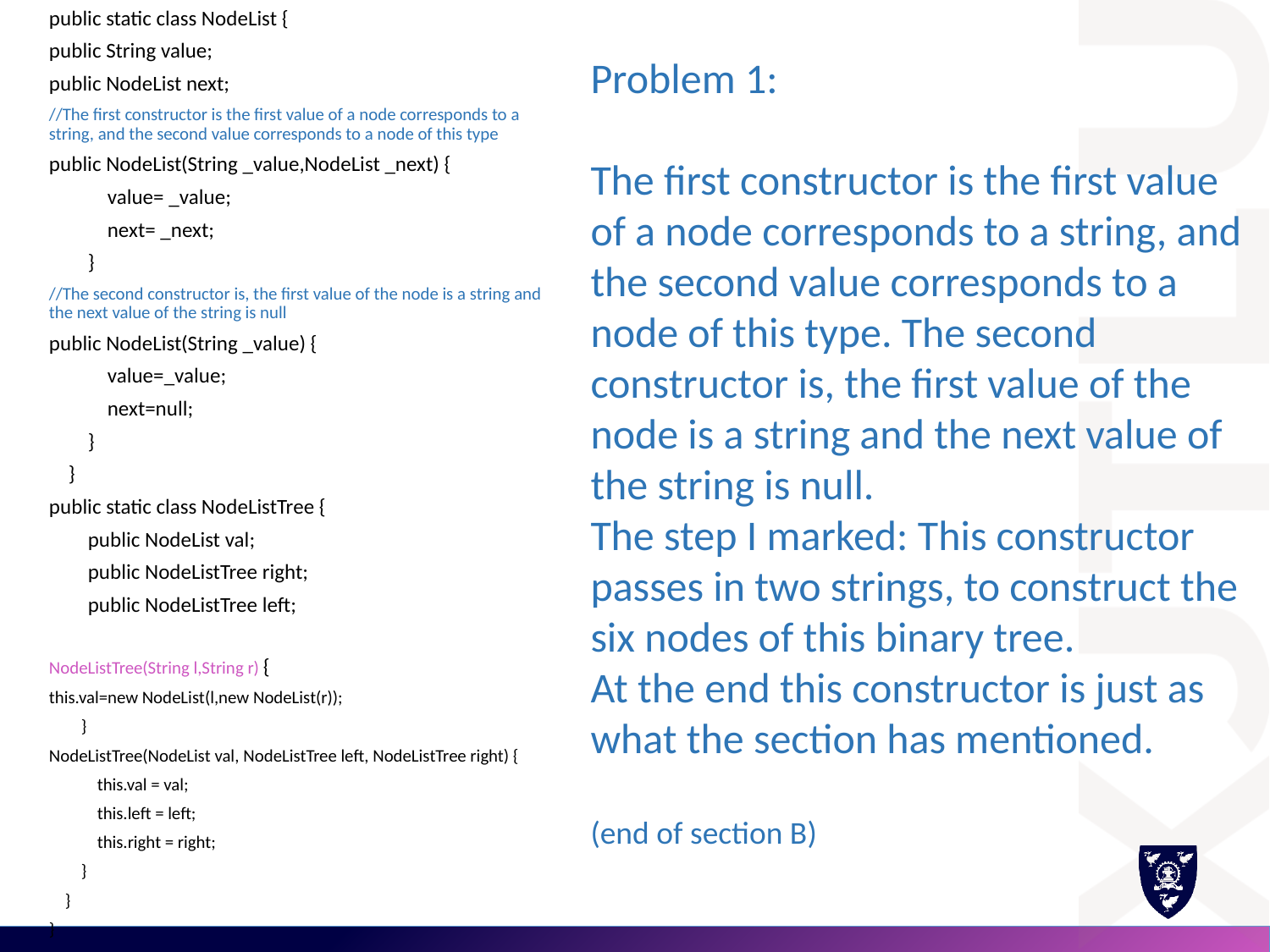

#
public static class NodeList {
public String value;
public NodeList next;
//The first constructor is the first value of a node corresponds to a string, and the second value corresponds to a node of this type
public NodeList(String _value,NodeList _next) {
            value= _value;
            next= _next;
        }
//The second constructor is, the first value of the node is a string and the next value of the string is null
public NodeList(String _value) {
            value=_value;
            next=null;
        }
    }
public static class NodeListTree {
        public NodeList val;
        public NodeListTree right;
        public NodeListTree left;

NodeListTree(String l,String r) {
this.val=new NodeList(l,new NodeList(r));
        }
NodeListTree(NodeList val, NodeListTree left, NodeListTree right) {
            this.val = val;
            this.left = left;
            this.right = right;
        }
    }
}
Problem 1:

The first constructor is the first value of a node corresponds to a string, and the second value corresponds to a node of this type. The second constructor is, the first value of the node is a string and the next value of the string is null.
The step I marked: This constructor passes in two strings, to construct the six nodes of this binary tree.
At the end this constructor is just as what the section has mentioned.

(end of section B)